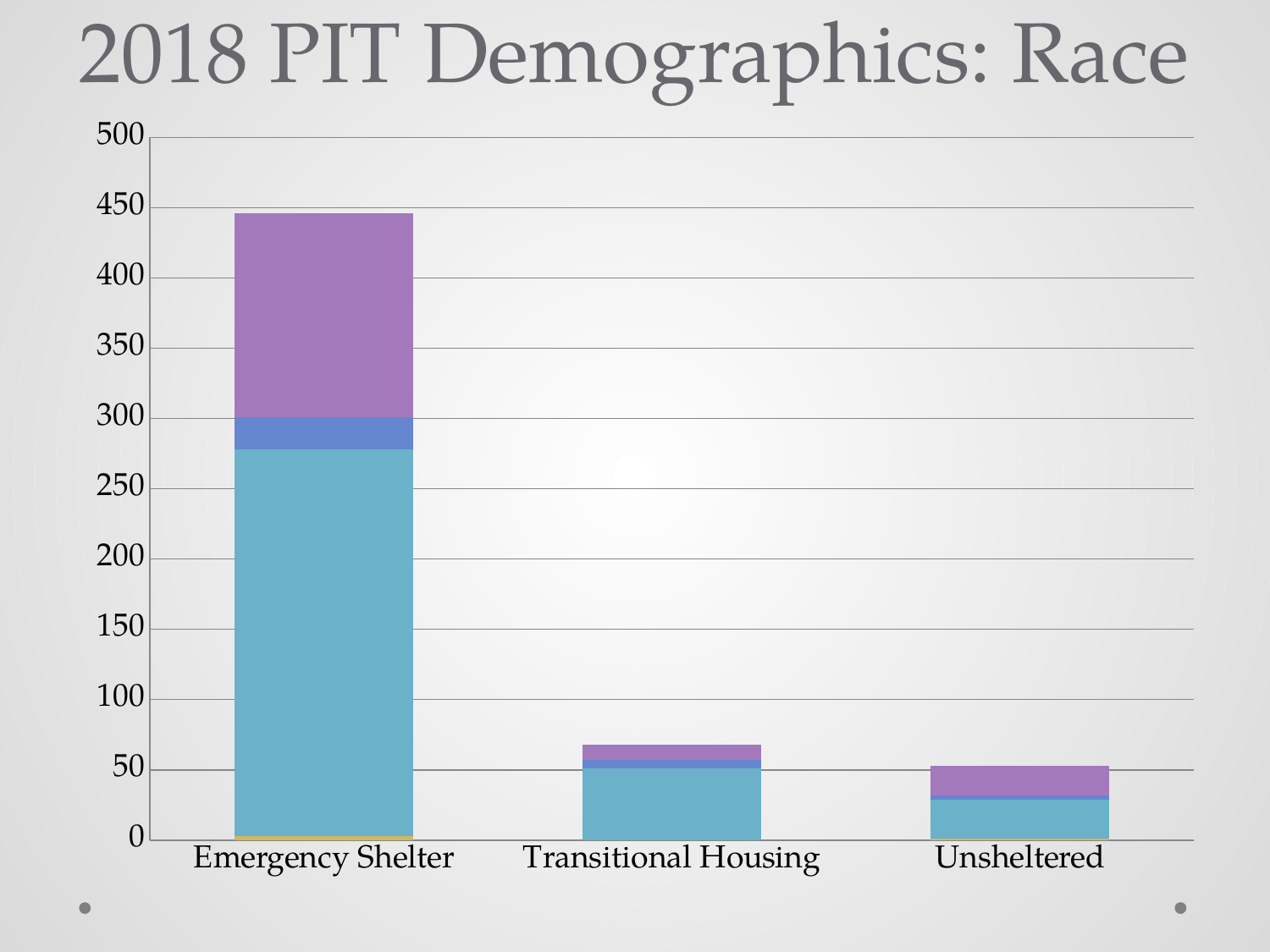

# 2018 PIT Demographics: Race

### Chart

| Category | American Indian or Alaskan Native | Asian | Black or African-American | Multiple Races | Native Hawaiian or Other Pacific Islander | White |
|---|---|---|---|---|---|---|
| Emergency Shelter | 3.0 | 0.0 | 275.0 | 23.0 | 0.0 | 145.0 |
| Transitional Housing | 0.0 | 0.0 | 51.0 | 6.0 | 0.0 | 11.0 |
| Unsheltered | 1.0 | 0.0 | 28.0 | 3.0 | 0.0 | 21.0 |